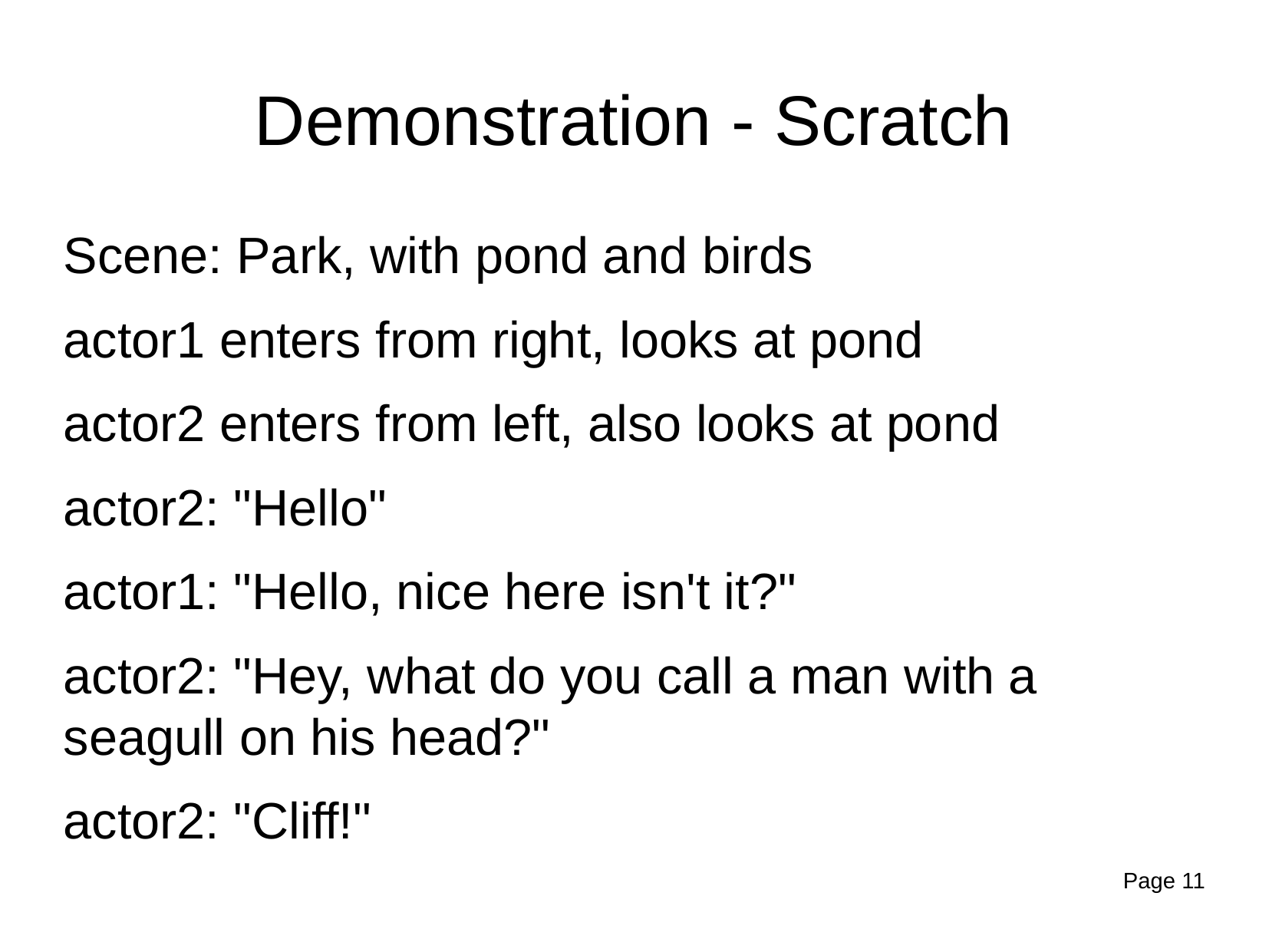

Demonstration - Scratch
Scene: Park, with pond and birds
actor1 enters from right, looks at pond
actor2 enters from left, also looks at pond
actor2: "Hello"
actor1: "Hello, nice here isn't it?"
actor2: "Hey, what do you call a man with a seagull on his head?"
actor2: "Cliff!"
Page 11